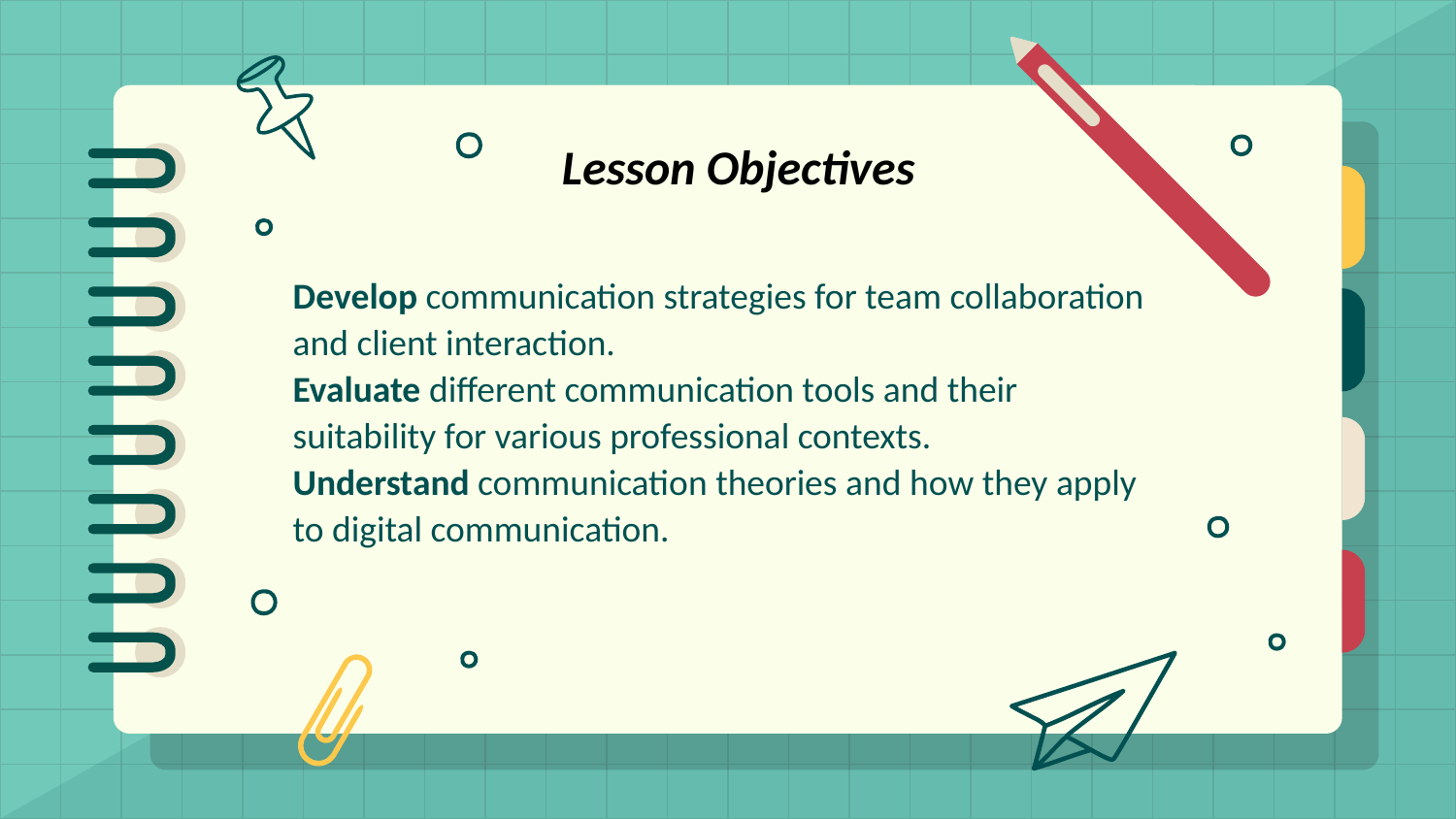

Lesson Objectives

# Develop communication strategies for team collaboration and client interaction. Evaluate different communication tools and their suitability for various professional contexts. Understand communication theories and how they apply to digital communication.